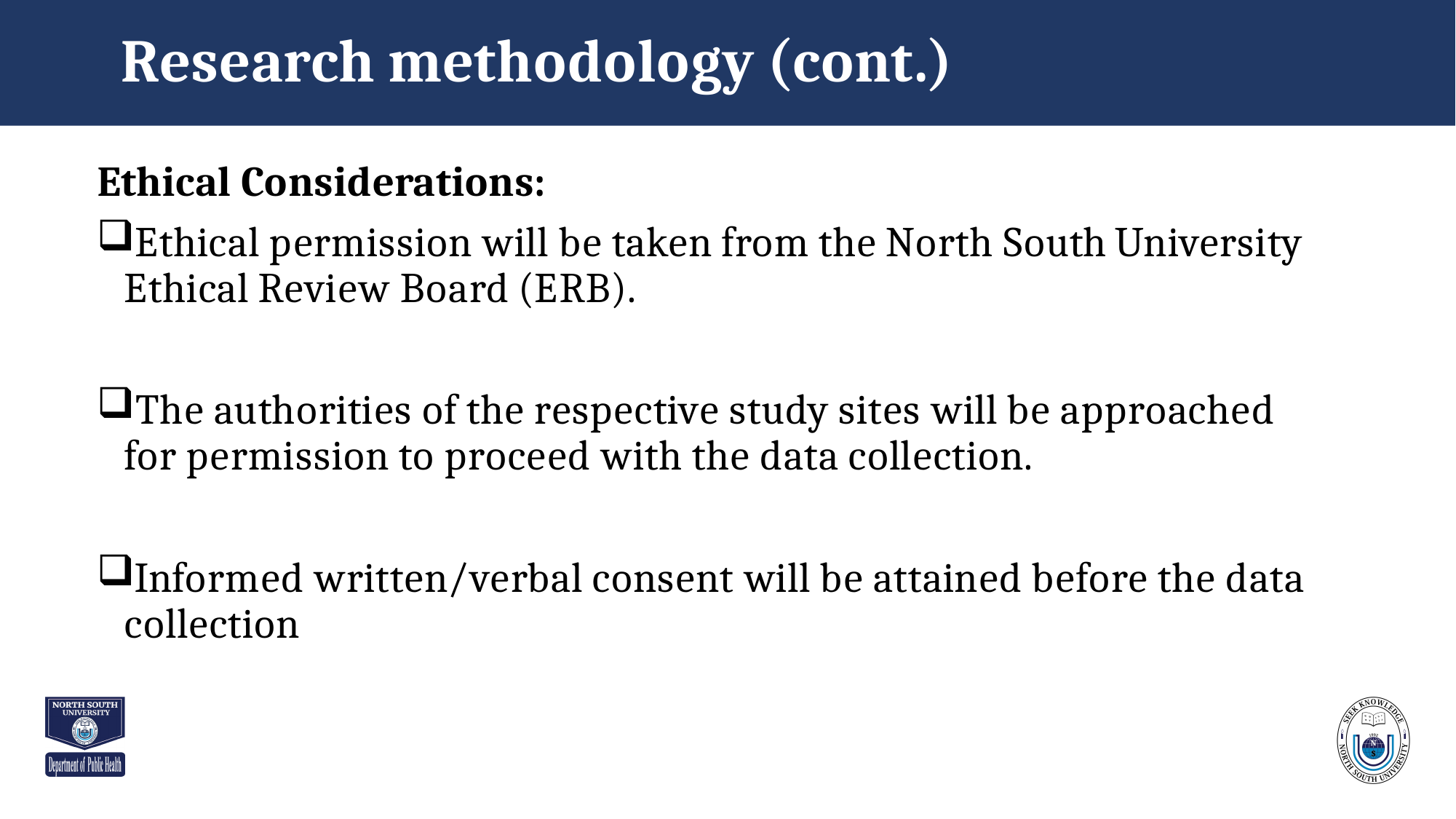

# Research methodology (cont.)
Ethical Considerations:
Ethical permission will be taken from the North South University Ethical Review Board (ERB).

The authorities of the respective study sites will be approached for permission to proceed with the data collection.

Informed written/verbal consent will be attained before the data collection